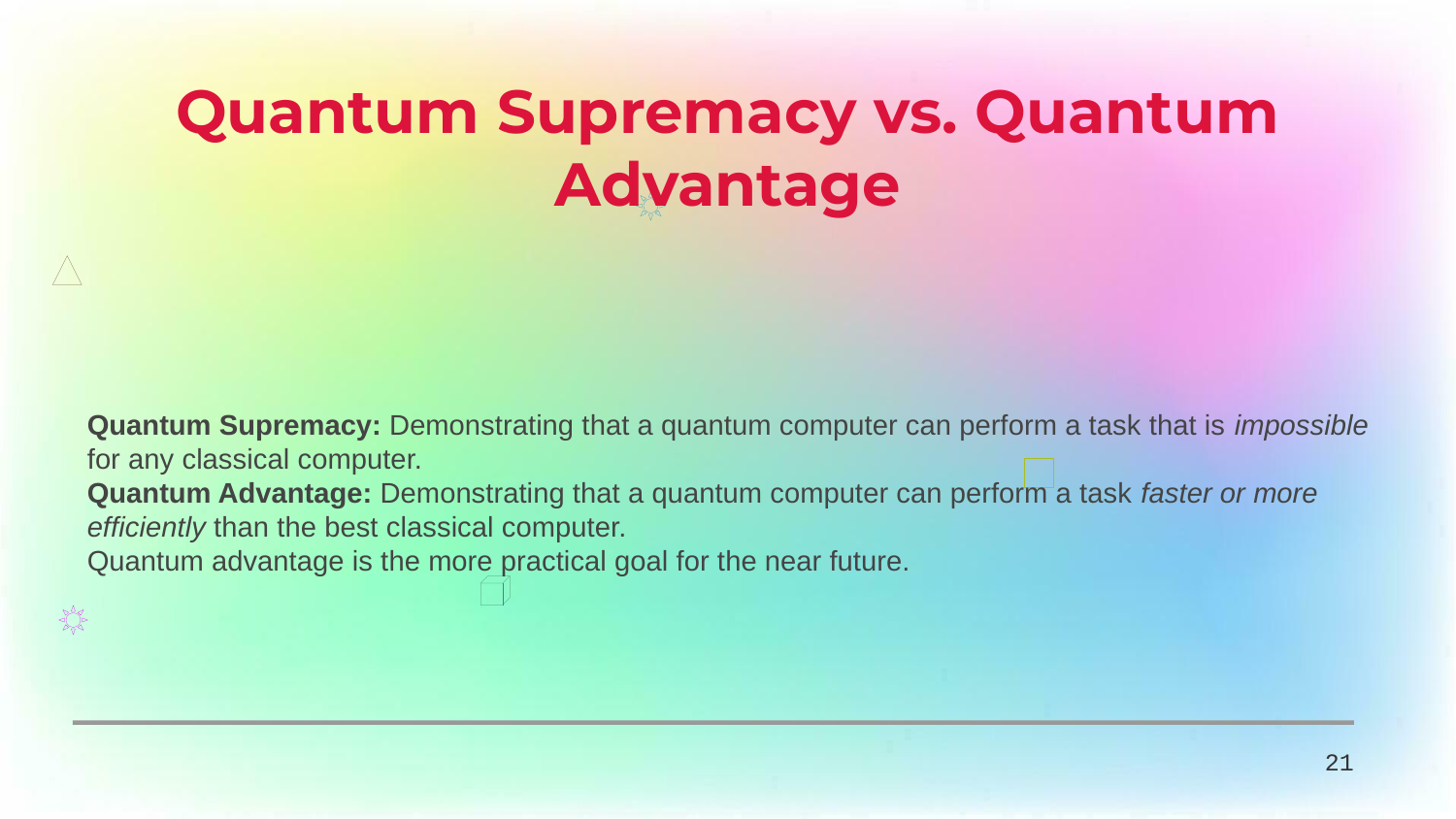

Quantum Supremacy vs. Quantum Advantage

Quantum Supremacy: Demonstrating that a quantum computer can perform a task that is impossible for any classical computer.
Quantum Advantage: Demonstrating that a quantum computer can perform a task faster or more efficiently than the best classical computer.
Quantum advantage is the more practical goal for the near future.

21